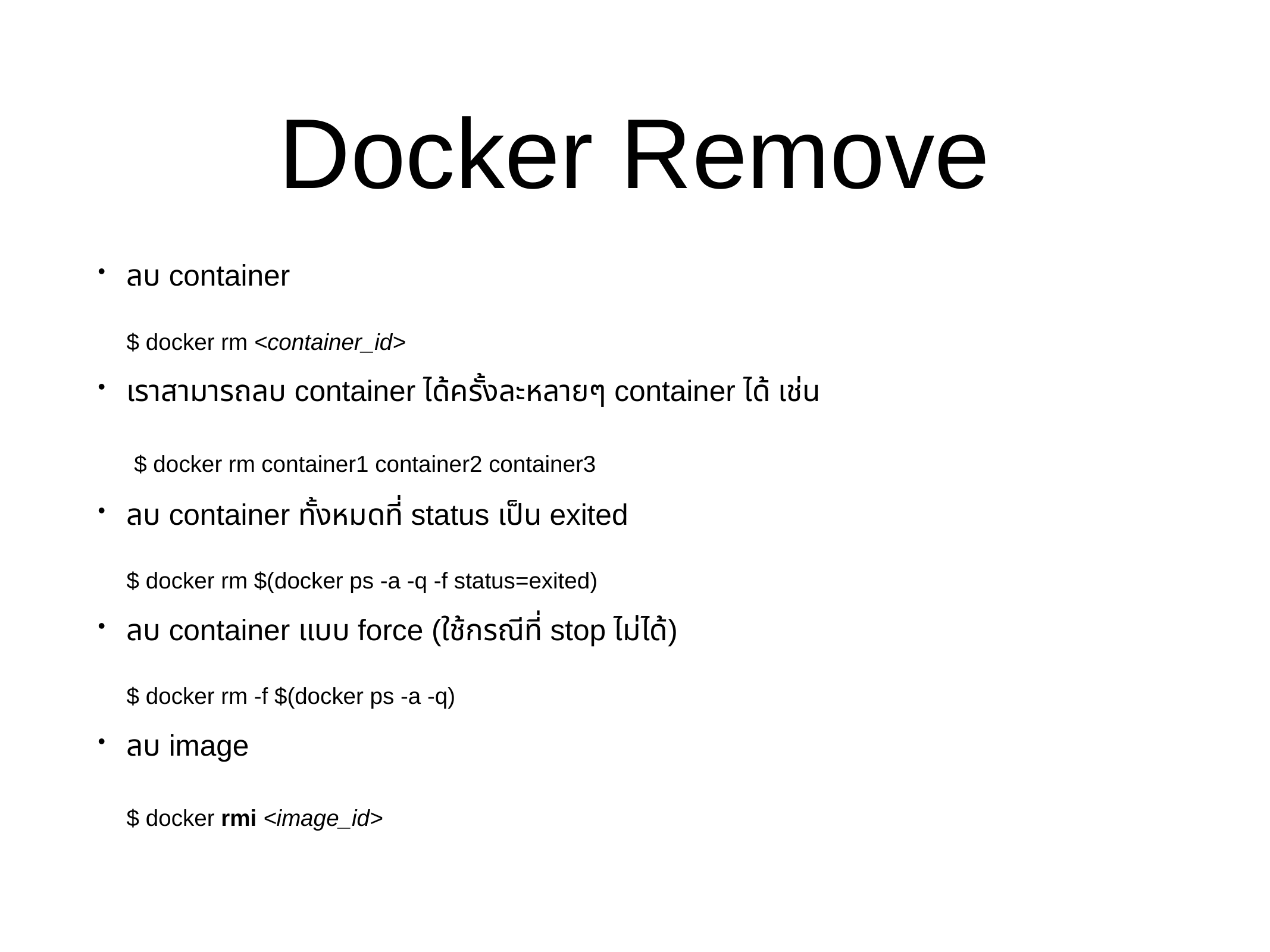

16
# Docker Remove
ลบ container
$ docker rm <container_id>
เราสามารถลบ container ได้ครั้งละหลายๆ container ได้ เช่น
 $ docker rm container1 container2 container3
ลบ container ทั้งหมดที่ status เป็น exited
$ docker rm $(docker ps -a -q -f status=exited)
ลบ container แบบ force (ใช้กรณีที่ stop ไม่ได้)
$ docker rm -f $(docker ps -a -q)
ลบ image
$ docker rmi <image_id>